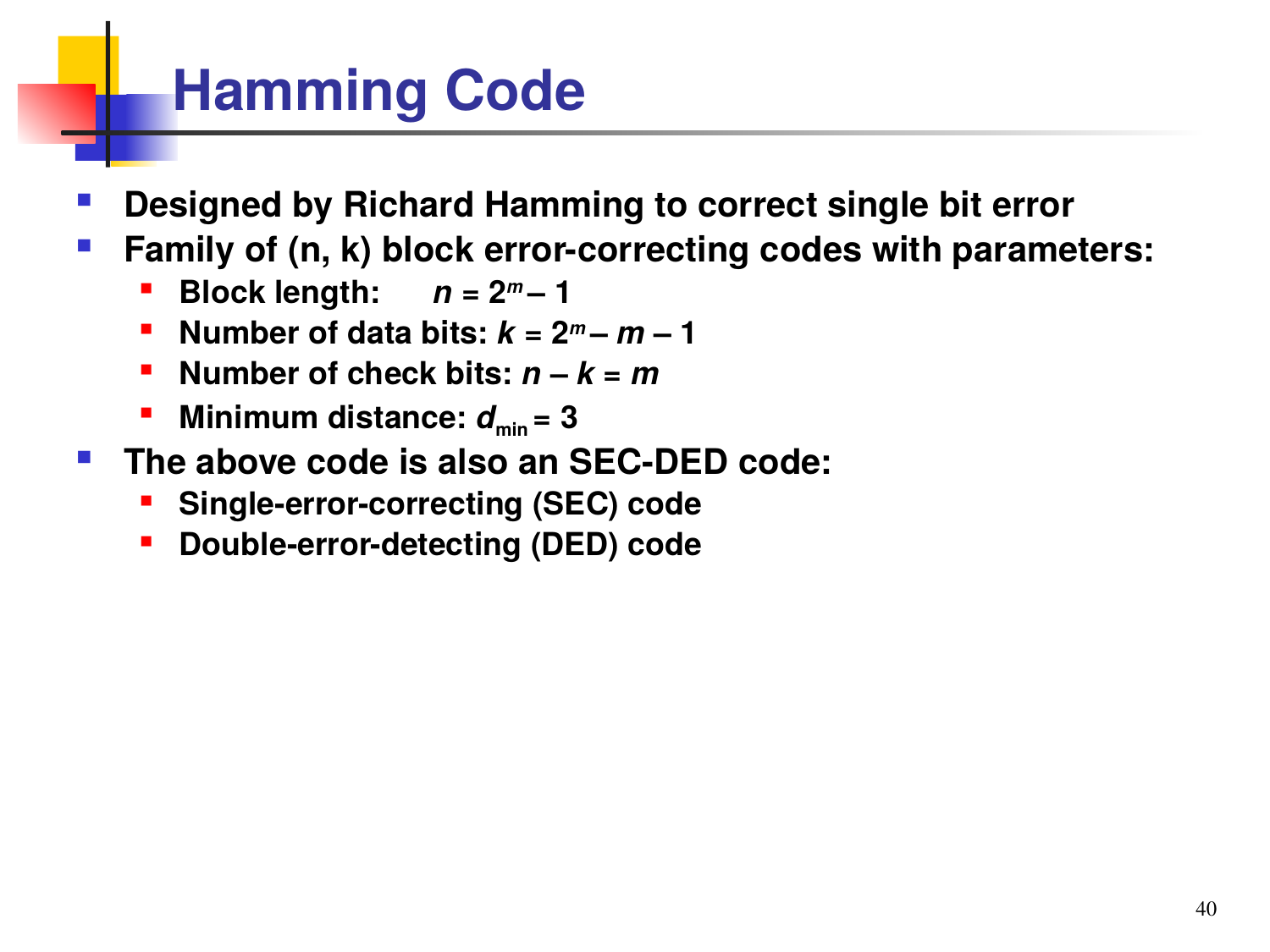

# Hamming Code
Designed by Richard Hamming to correct single bit error
Family of (n, k) block error-correcting codes with parameters:
Block length:	n = 2m – 1
Number of data bits: k = 2m – m – 1
Number of check bits: n – k = m
Minimum distance: dmin = 3
The above code is also an SEC-DED code:
Single-error-correcting (SEC) code
Double-error-detecting (DED) code
40